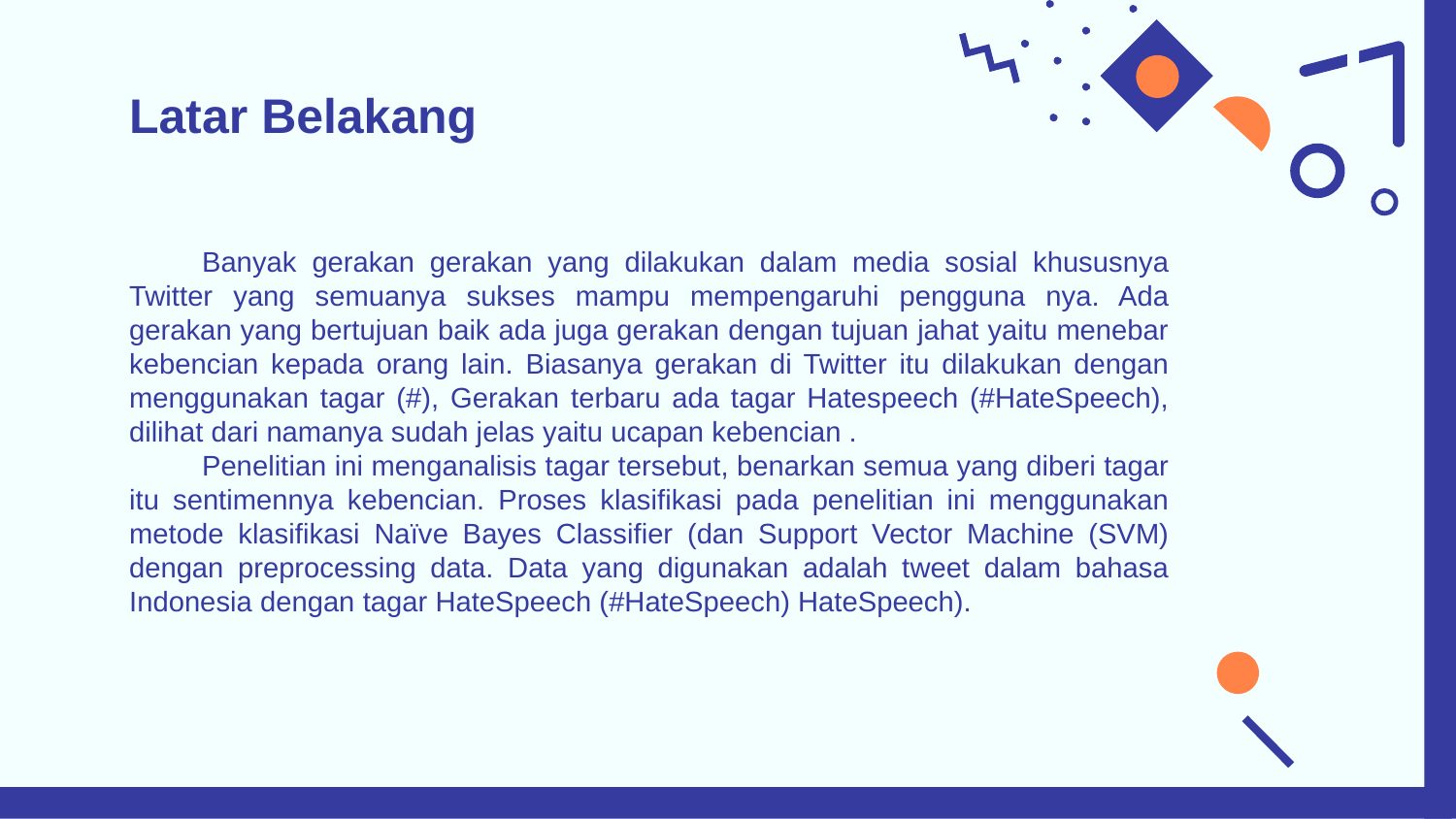

# Latar Belakang

Banyak gerakan gerakan yang dilakukan dalam media sosial khususnya Twitter yang semuanya sukses mampu mempengaruhi pengguna nya. Ada gerakan yang bertujuan baik ada juga gerakan dengan tujuan jahat yaitu menebar kebencian kepada orang lain. Biasanya gerakan di Twitter itu dilakukan dengan menggunakan tagar (#), Gerakan terbaru ada tagar Hatespeech (#HateSpeech), dilihat dari namanya sudah jelas yaitu ucapan kebencian .
Penelitian ini menganalisis tagar tersebut, benarkan semua yang diberi tagar itu sentimennya kebencian. Proses klasifikasi pada penelitian ini menggunakan metode klasifikasi Naïve Bayes Classifier (dan Support Vector Machine (SVM) dengan preprocessing data. Data yang digunakan adalah tweet dalam bahasa Indonesia dengan tagar HateSpeech (#HateSpeech) HateSpeech).